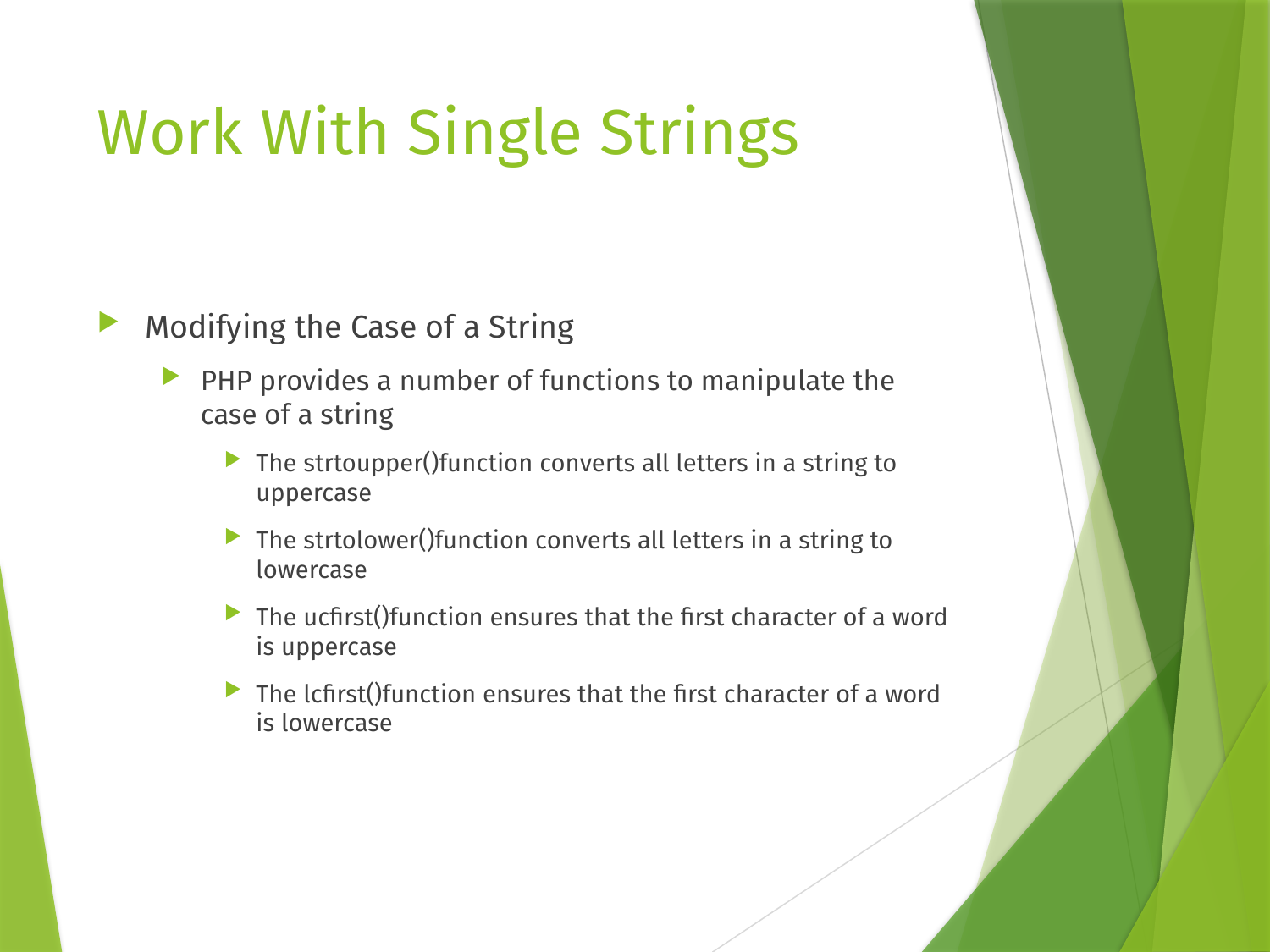

# Work With Single Strings
Modifying the Case of a String
PHP provides a number of functions to manipulate the case of a string
The strtoupper()function converts all letters in a string to uppercase
The strtolower()function converts all letters in a string to lowercase
The ucfirst()function ensures that the first character of a word is uppercase
The lcfirst()function ensures that the first character of a word is lowercase